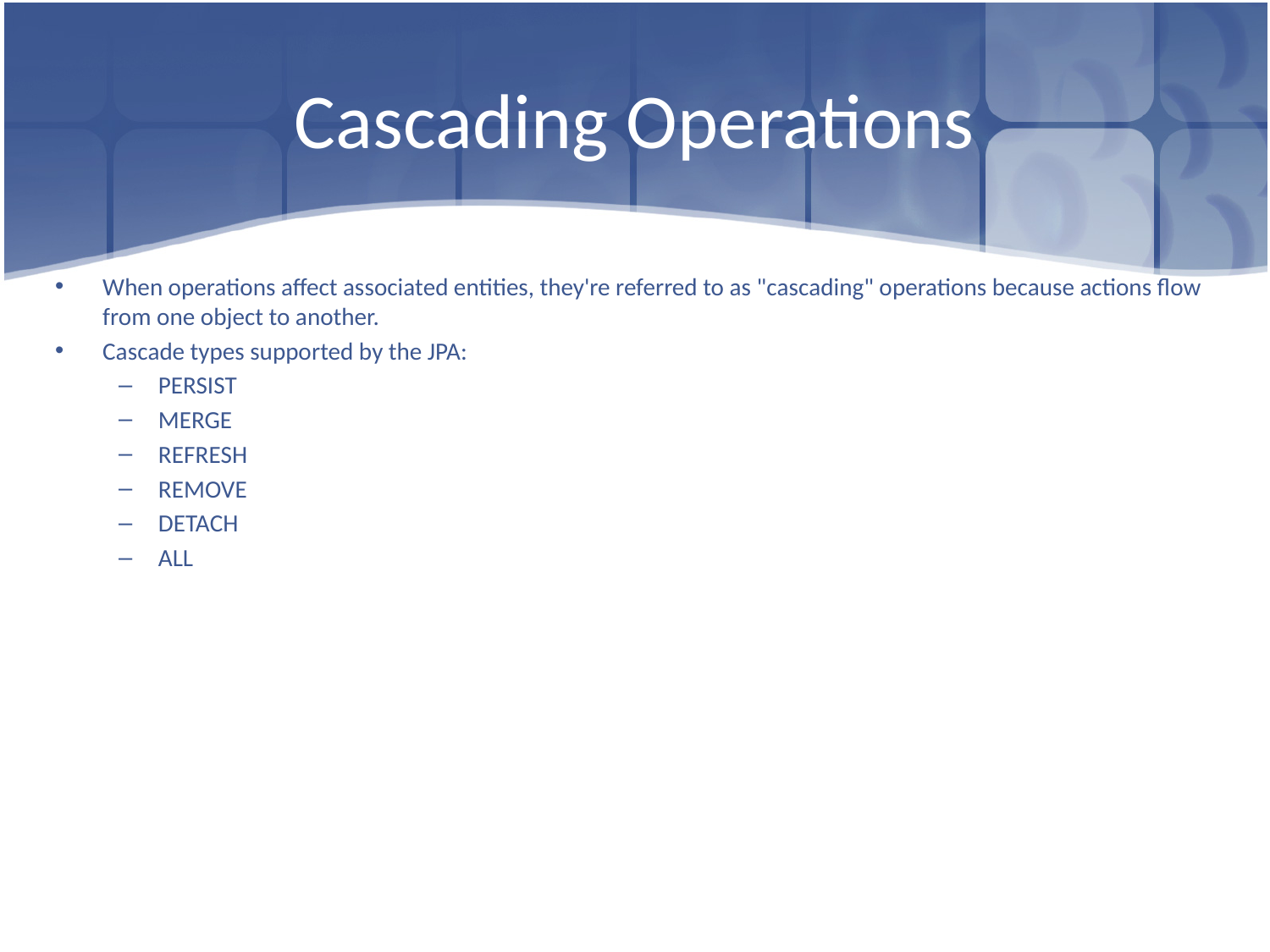

# Cascading Operations
When operations affect associated entities, they're referred to as "cascading" operations because actions flow from one object to another.
Cascade types supported by the JPA:
PERSIST
MERGE
REFRESH
REMOVE
DETACH
ALL